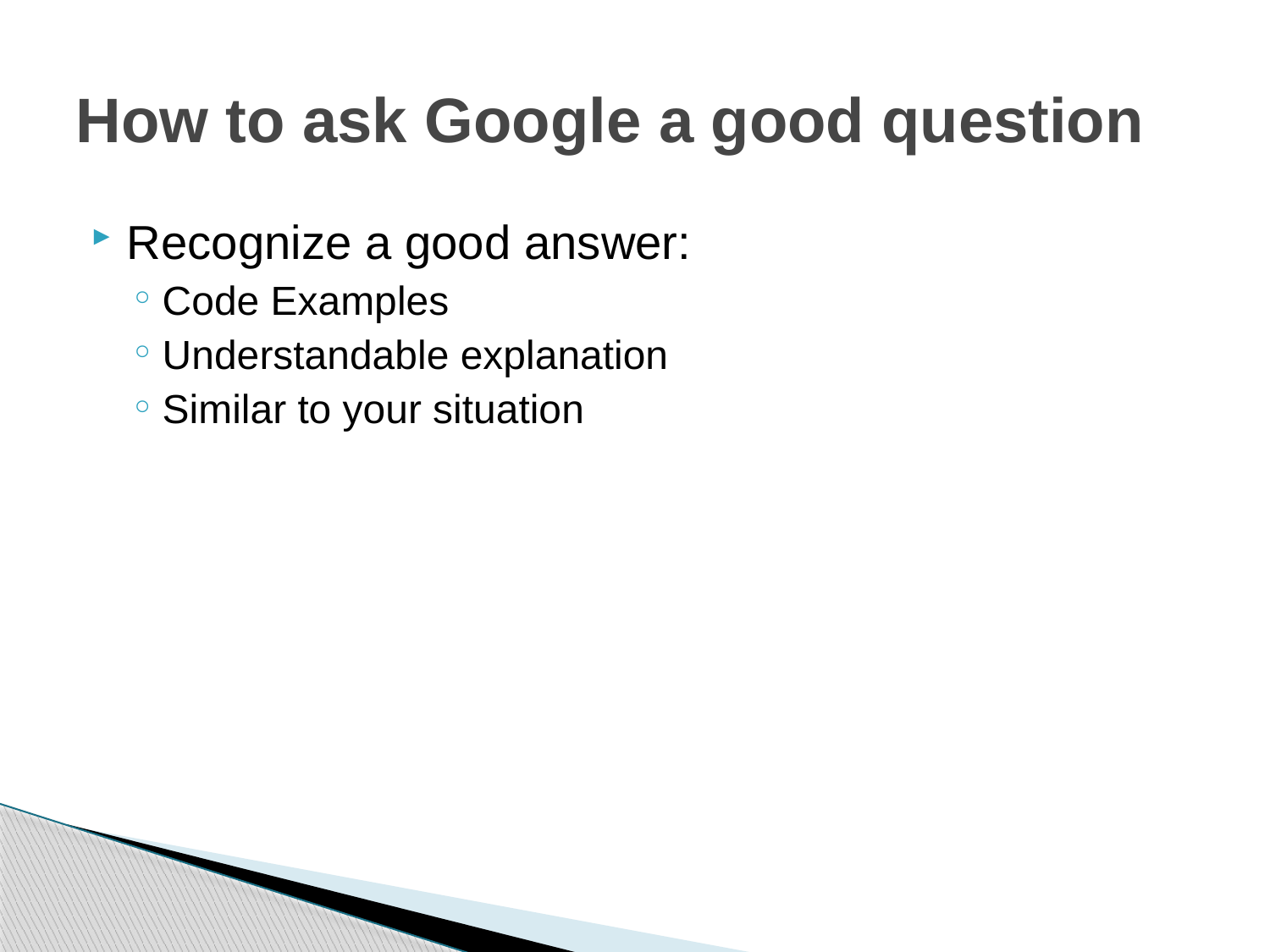

# How to ask Google a good question
Recognize a good answer:
Code Examples
Understandable explanation
Similar to your situation